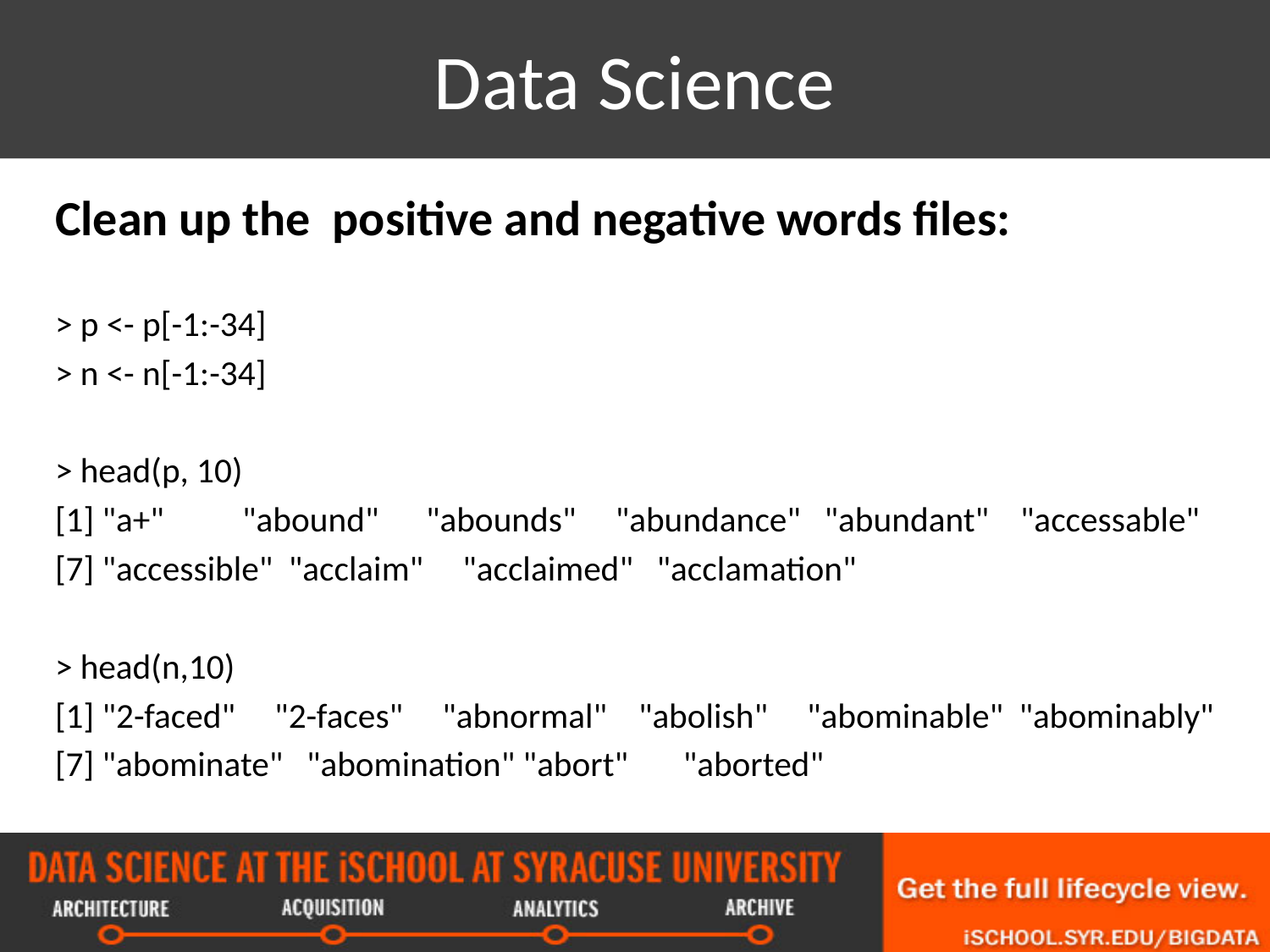

# Data Science
Clean up the  positive and negative words files:

> p <- p[-1:-34]
> n <- n[-1:-34]

> head(p, 10)
[1] "a+"          "abound"      "abounds"     "abundance"   "abundant"    "accessable"
[7] "accessible"  "acclaim"     "acclaimed"   "acclamation"

> head(n,10)
[1] "2-faced"     "2-faces"     "abnormal"    "abolish"     "abominable"  "abominably"
[7] "abominate"   "abomination" "abort"       "aborted"